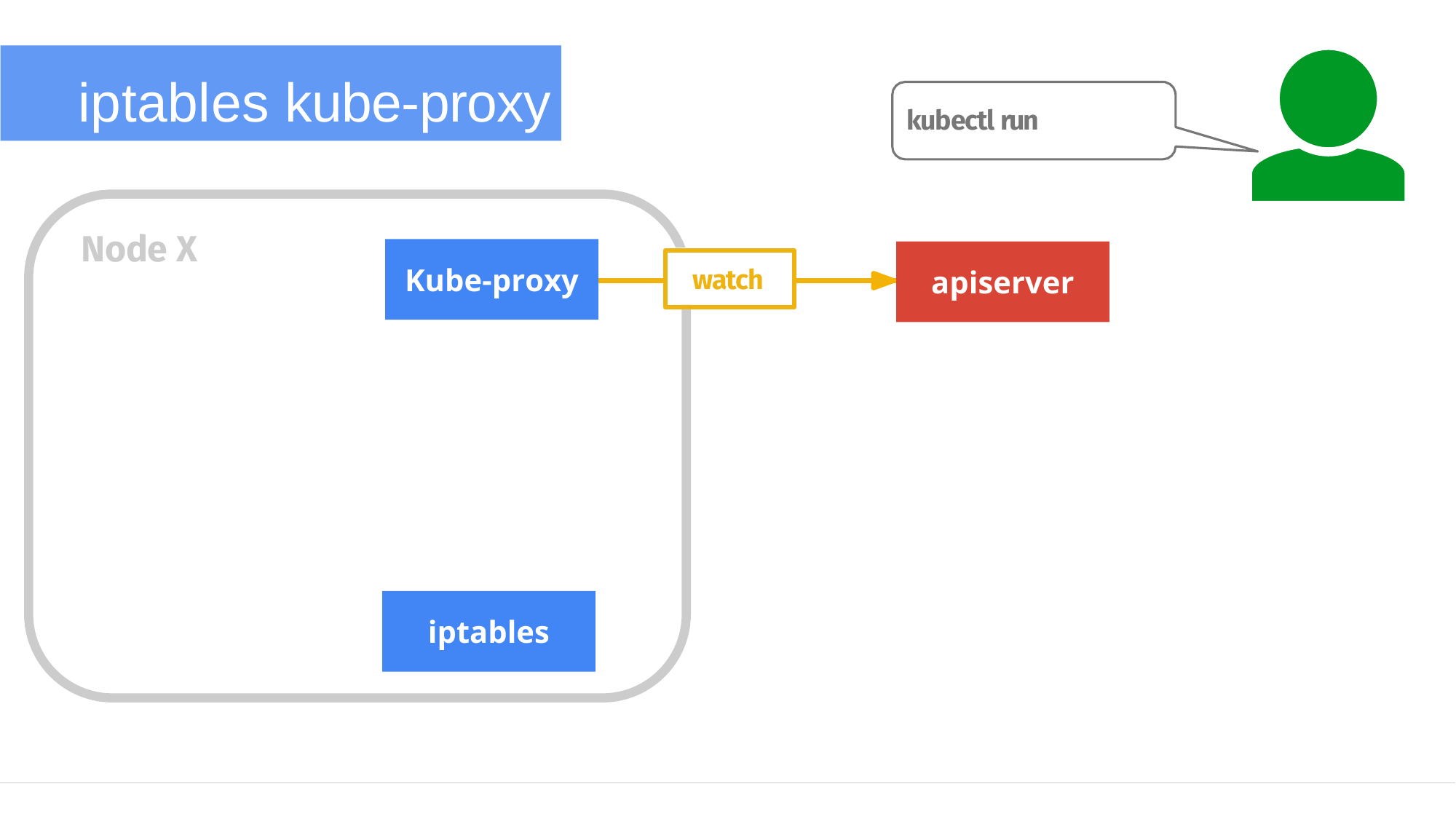

# iptables kube-proxy

kubectl run

Node X
Kube-proxy
apiserver

watch

VIP
iptables
iptables